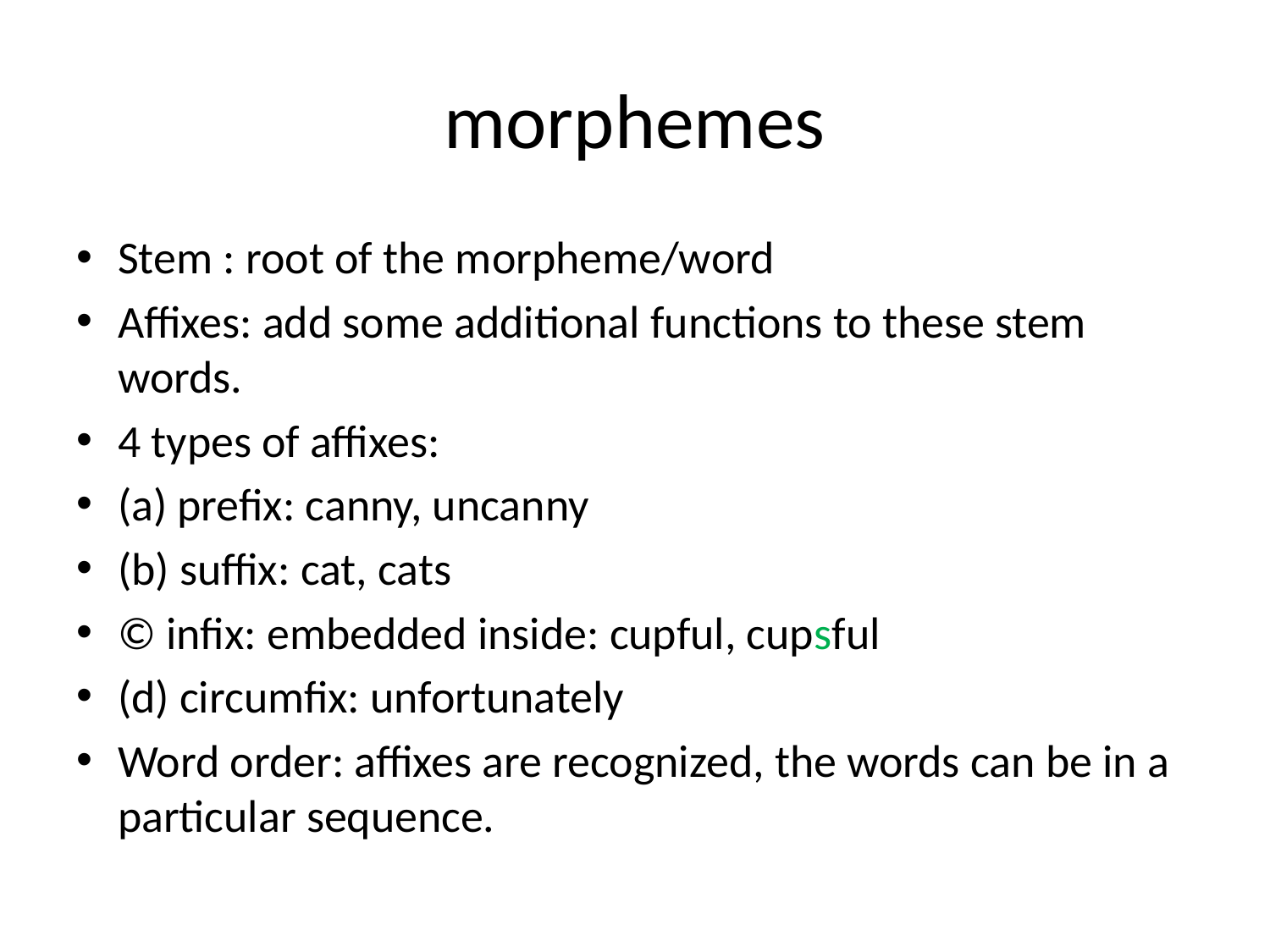

# morphemes
Stem : root of the morpheme/word
Affixes: add some additional functions to these stem words.
4 types of affixes:
(a) prefix: canny, uncanny
(b) suffix: cat, cats
© infix: embedded inside: cupful, cupsful
(d) circumfix: unfortunately
Word order: affixes are recognized, the words can be in a particular sequence.